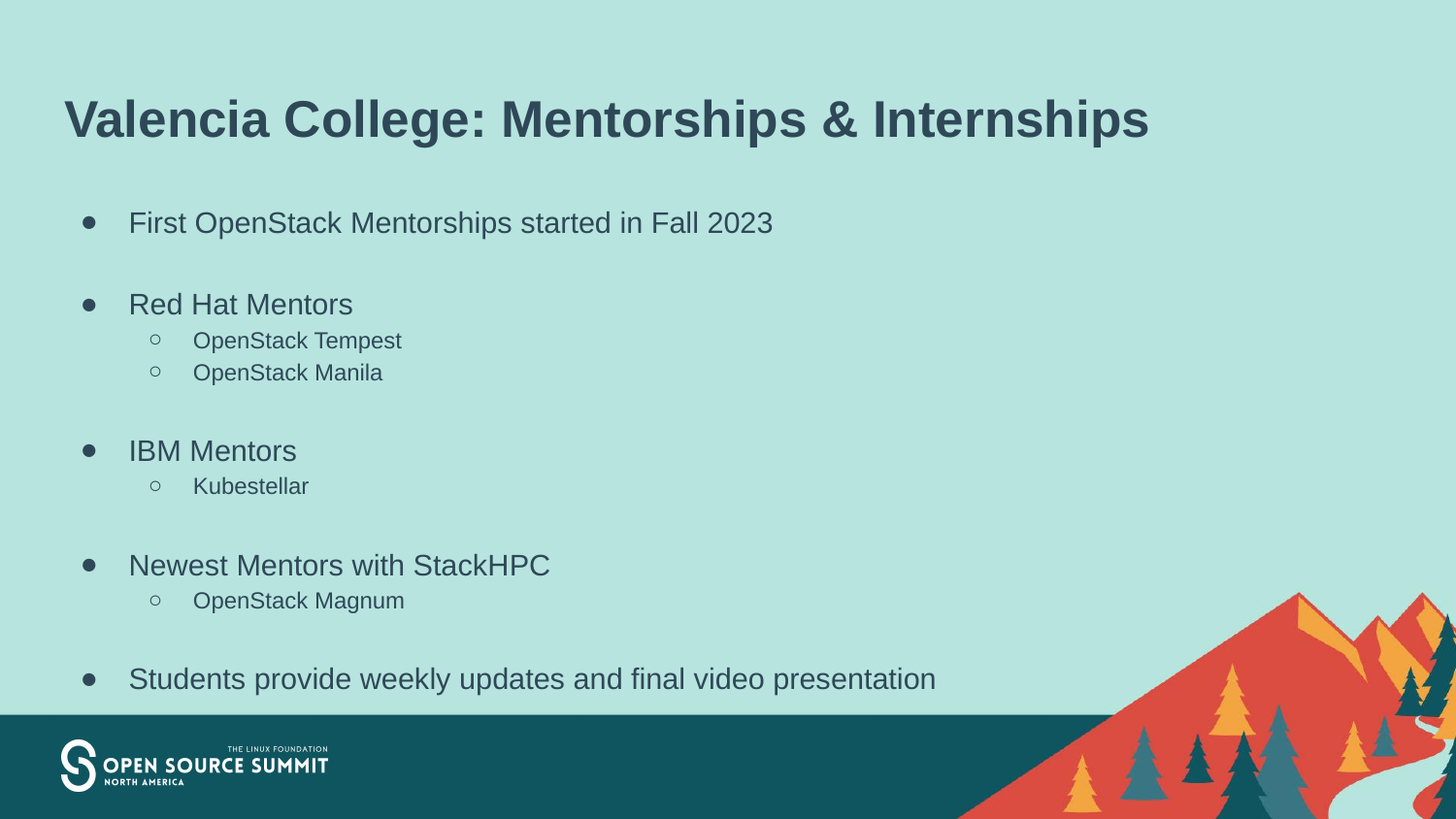

# Valencia College: Mentorships & Internships
First OpenStack Mentorships started in Fall 2023

Red Hat Mentors
OpenStack Tempest
OpenStack Manila

IBM Mentors
Kubestellar

Newest Mentors with StackHPC
OpenStack Magnum

Students provide weekly updates and final video presentation